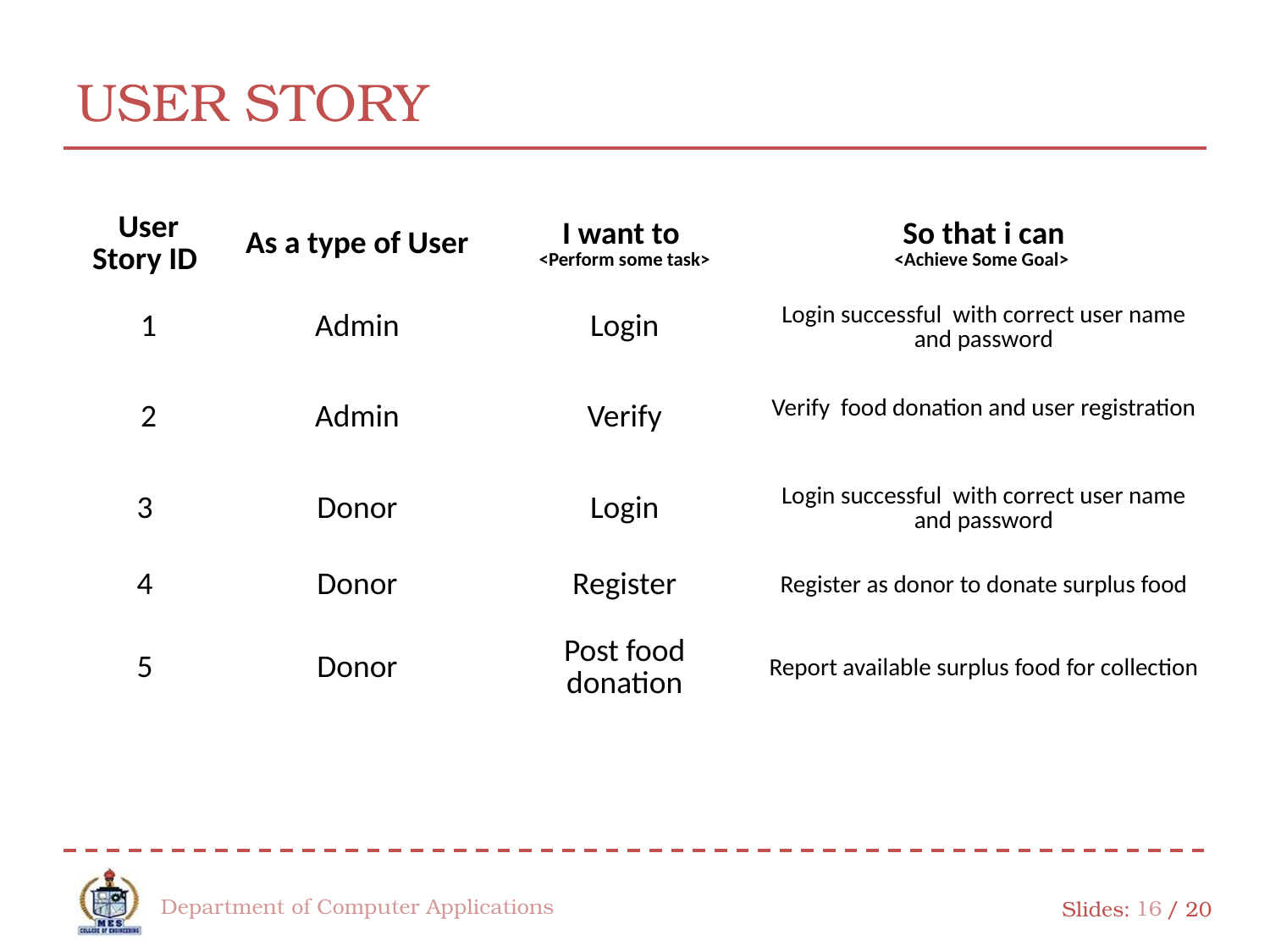

# USER STORY
| User Story ID | As a type of User | I want to <Perform some task> | So that i can <Achieve Some Goal> |
| --- | --- | --- | --- |
| 1 | Admin | Login | Login successful with correct user name and password |
| 2 | Admin | Verify | Verify food donation and user registration |
| 3 | Donor | Login | Login successful with correct user name and password |
| 4 | Donor | Register | Register as donor to donate surplus food |
| 5 | Donor | Post food donation | Report available surplus food for collection |
Department of Computer Applications
16